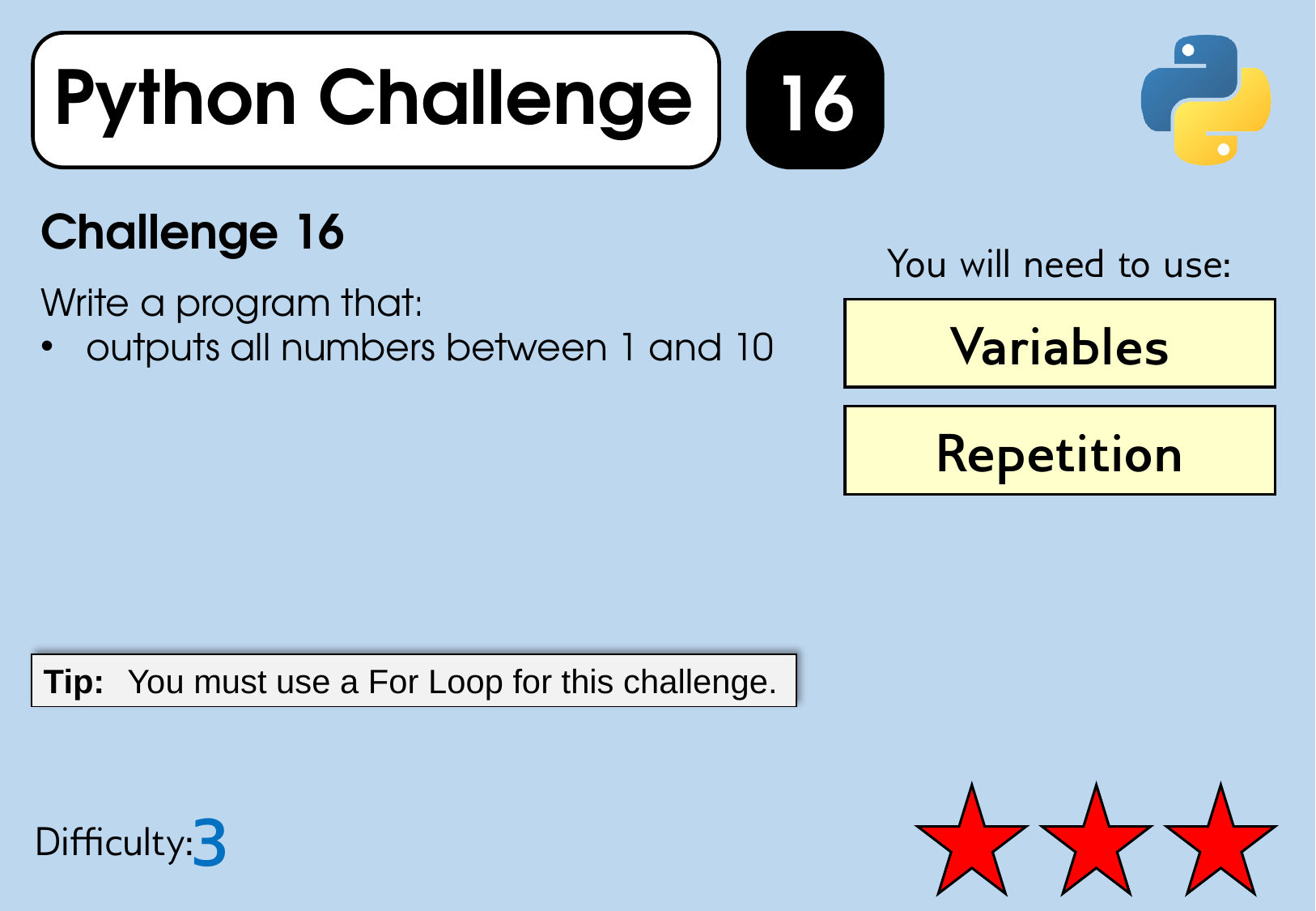

16
Challenge 16

Write a program that:
outputs all numbers between 1 and 10
You will need to use:
Variables
Repetition
Tip:	You must use a For Loop for this challenge.

3